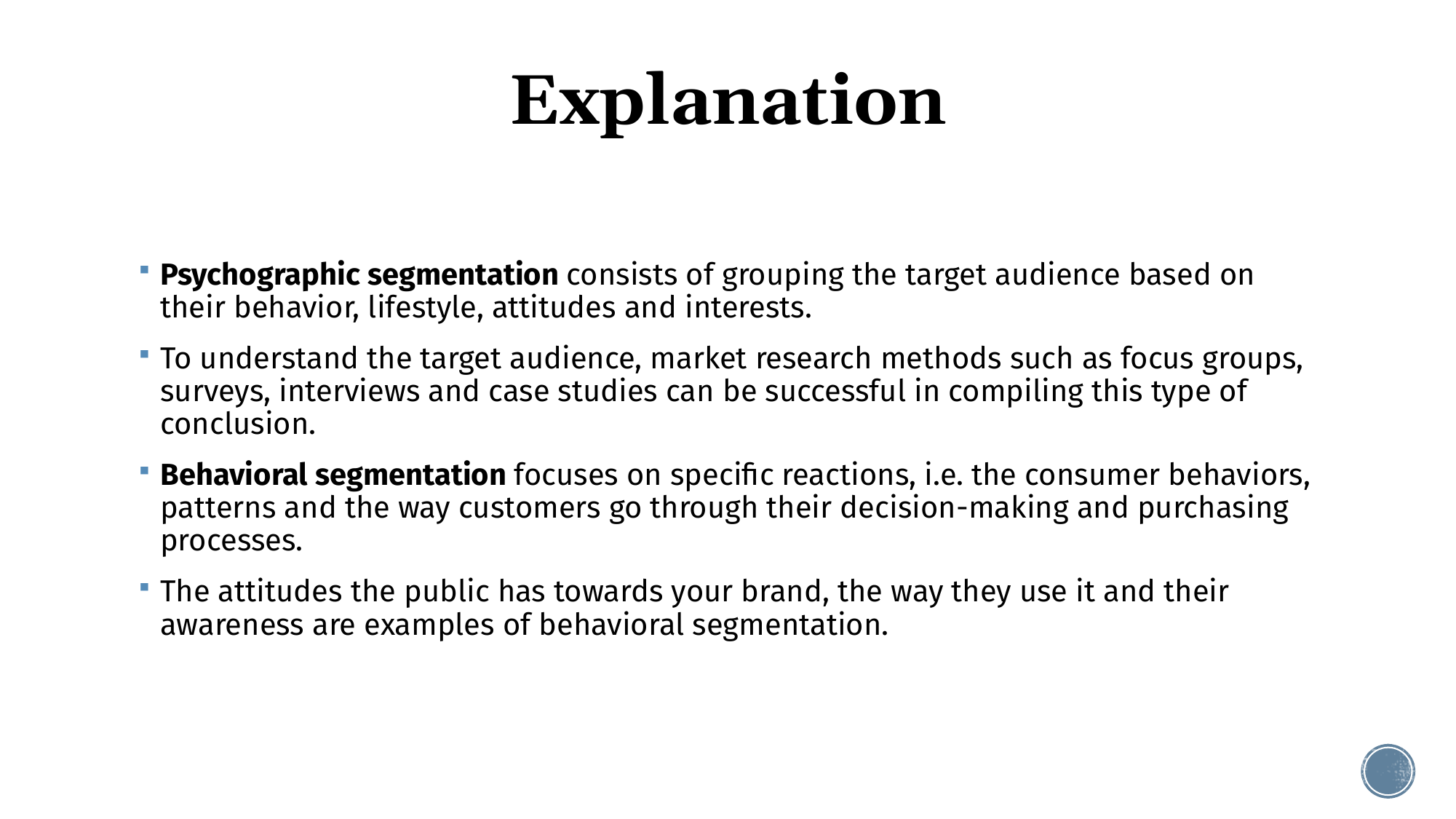

# Explanation
Psychographic segmentation consists of grouping the target audience based on their behavior, lifestyle, attitudes and interests.
To understand the target audience, market research methods such as focus groups, surveys, interviews and case studies can be successful in compiling this type of conclusion.
Behavioral segmentation focuses on specific reactions, i.e. the consumer behaviors, patterns and the way customers go through their decision-making and purchasing processes.
The attitudes the public has towards your brand, the way they use it and their awareness are examples of behavioral segmentation.